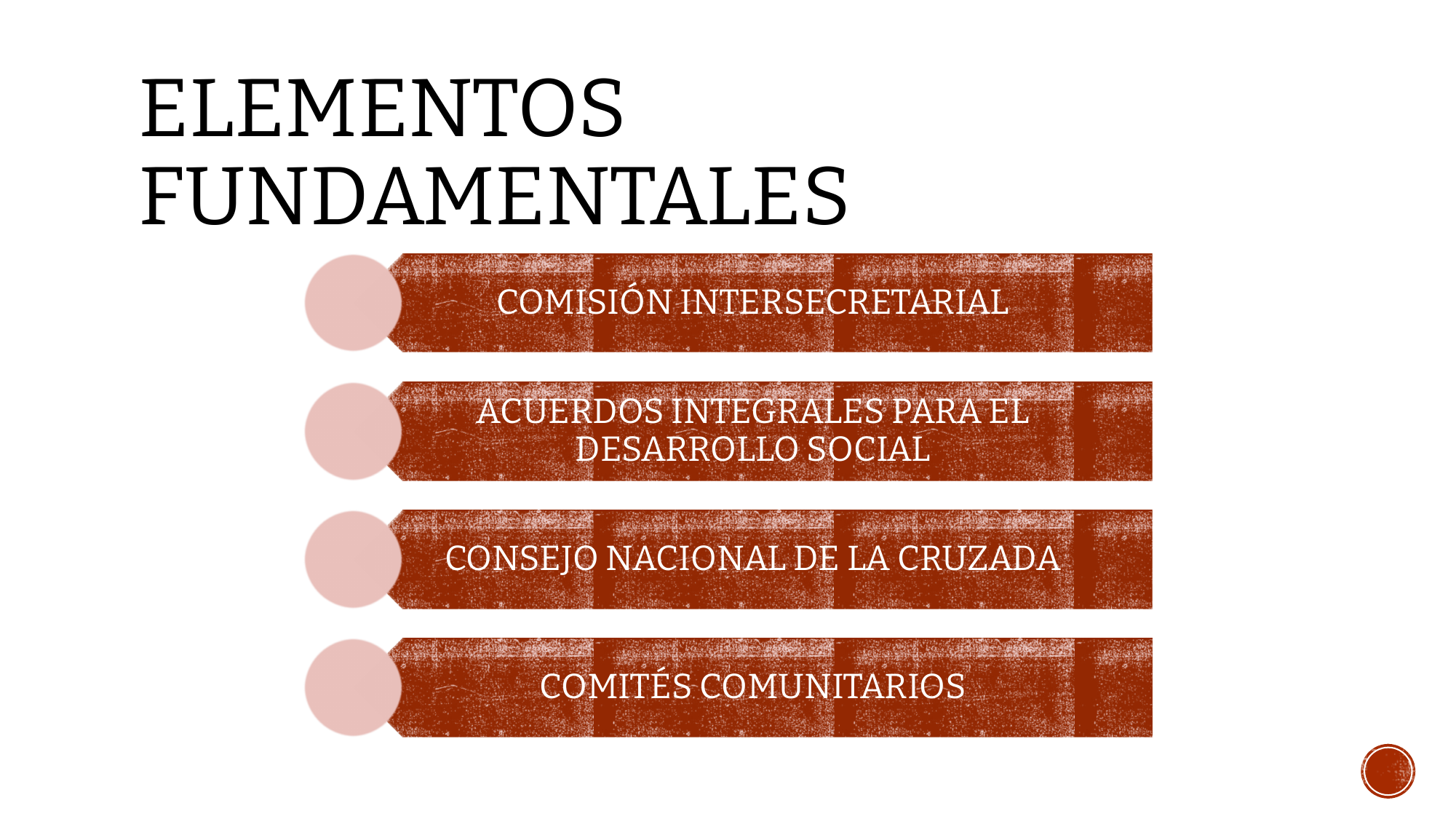

# ELEMENTOS FUNDAMENTALES
COMISIÓN INTERSECRETARIAL
ACUERDOS INTEGRALES PARA EL DESARROLLO SOCIAL
CONSEJO NACIONAL DE LA CRUZADA
COMITÉS COMUNITARIOS